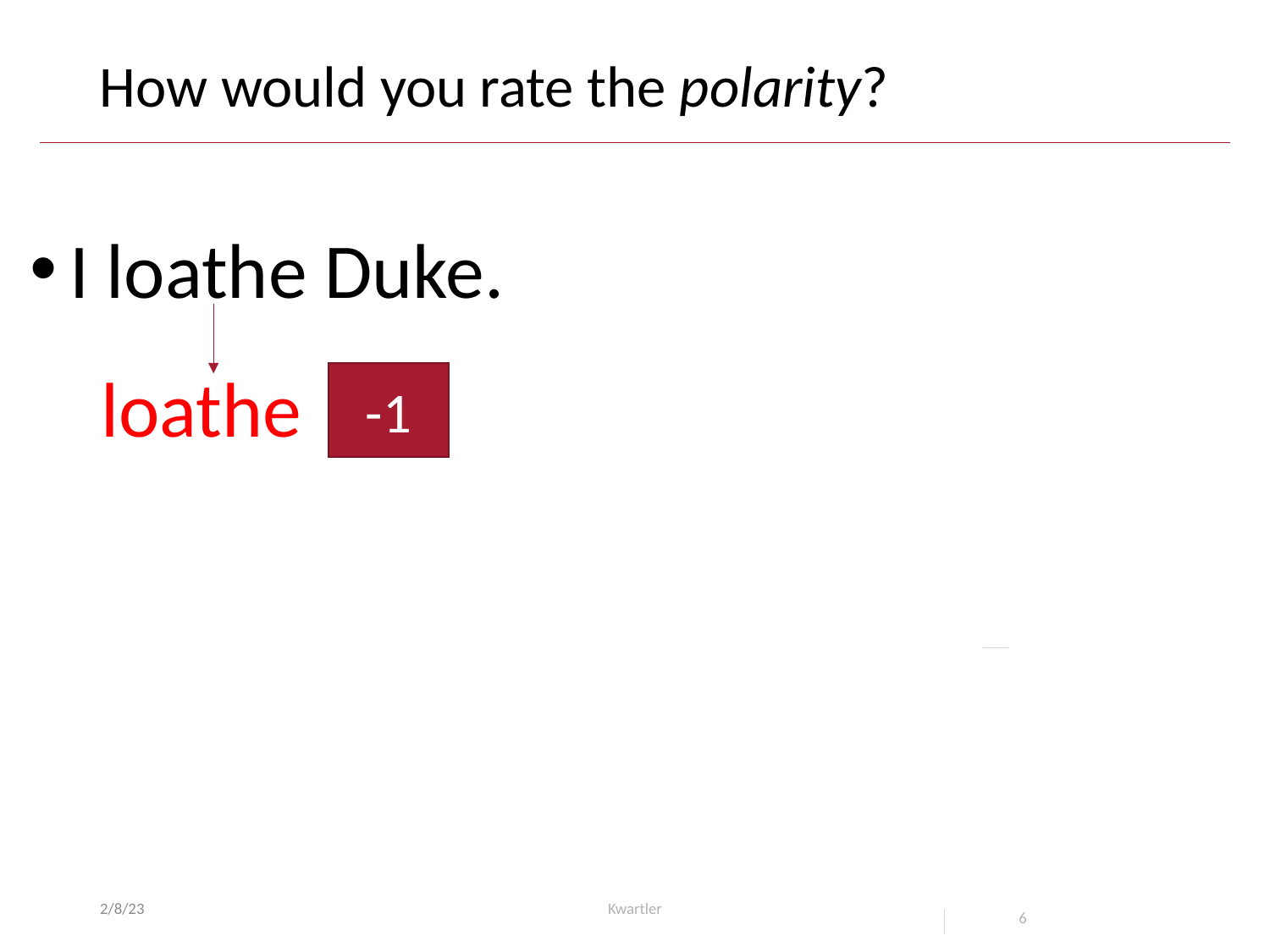

# How would you rate the polarity?
I loathe Duke.
    loathe
-1
2/8/23
Kwartler
6